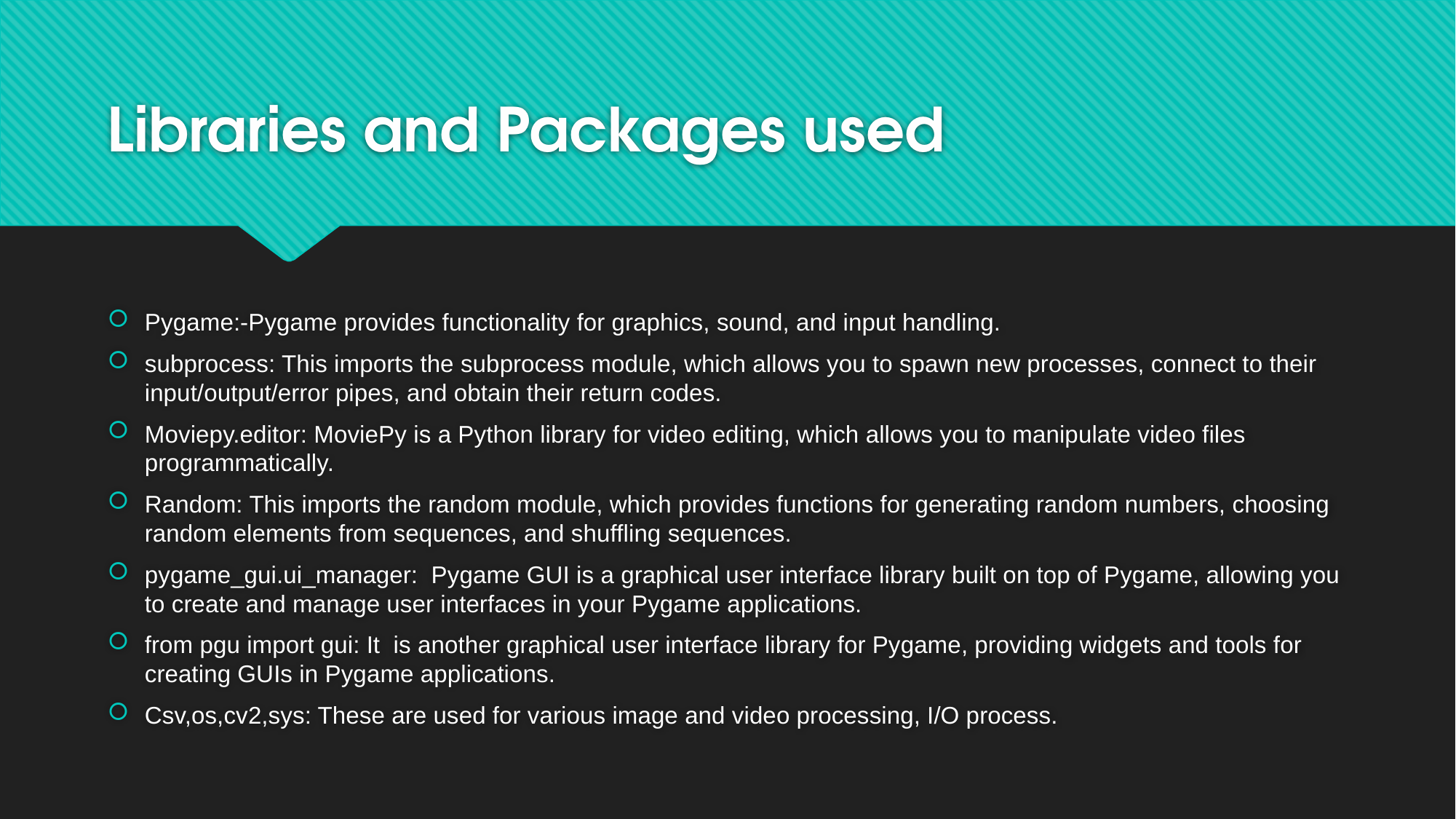

# Libraries and Packages used
Pygame:-Pygame provides functionality for graphics, sound, and input handling.
subprocess: This imports the subprocess module, which allows you to spawn new processes, connect to their input/output/error pipes, and obtain their return codes.
Moviepy.editor: MoviePy is a Python library for video editing, which allows you to manipulate video files programmatically.
Random: This imports the random module, which provides functions for generating random numbers, choosing random elements from sequences, and shuffling sequences.
pygame_gui.ui_manager:  Pygame GUI is a graphical user interface library built on top of Pygame, allowing you to create and manage user interfaces in your Pygame applications.
from pgu import gui: It  is another graphical user interface library for Pygame, providing widgets and tools for creating GUIs in Pygame applications.
Csv,os,cv2,sys: These are used for various image and video processing, I/O process.